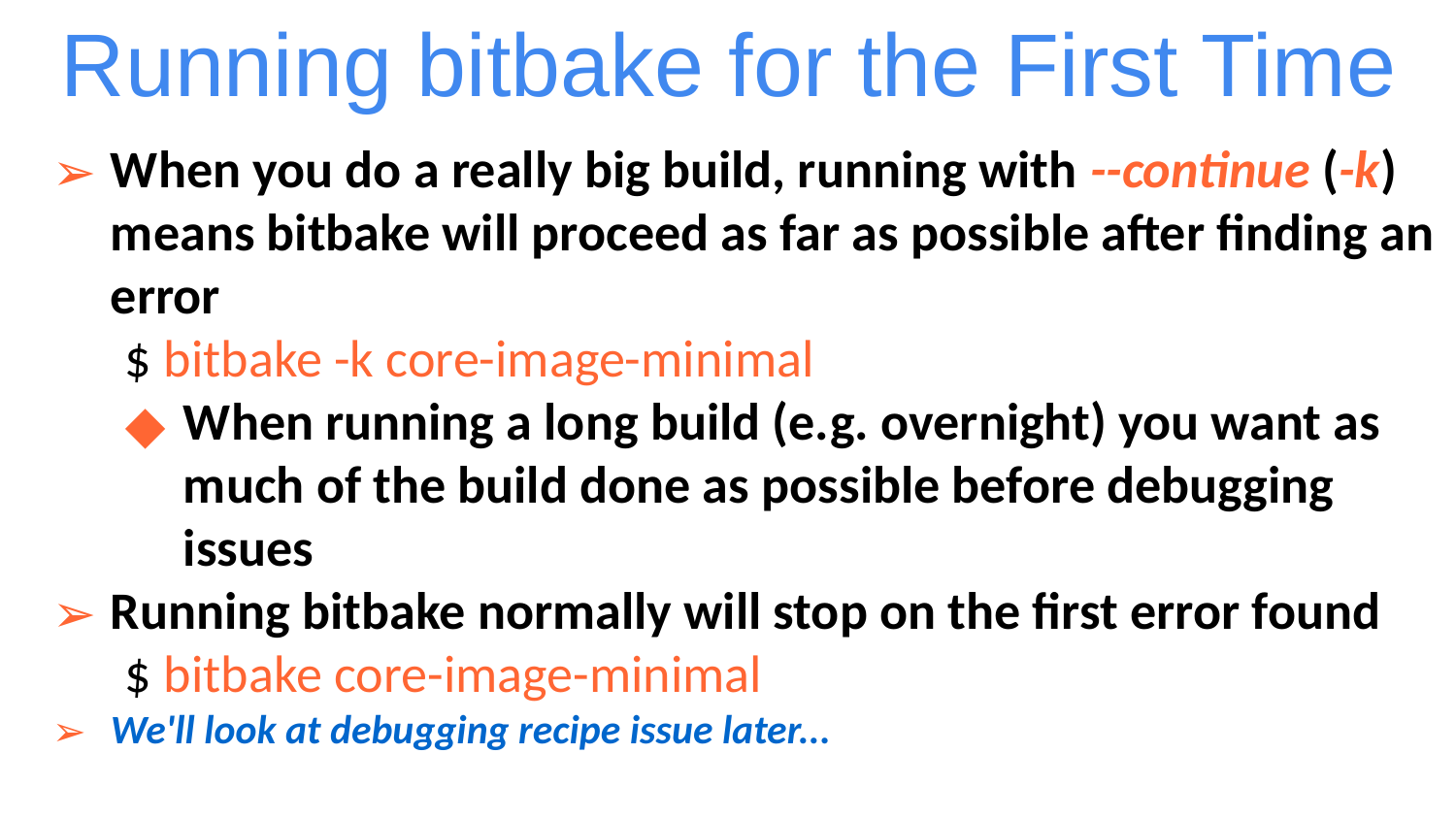

Running bitbake for the First Time
When you do a really big build, running with --continue (-k) means bitbake will proceed as far as possible after finding an error
$ bitbake -k core-image-minimal
When running a long build (e.g. overnight) you want as much of the build done as possible before debugging issues
Running bitbake normally will stop on the first error found
$ bitbake core-image-minimal
We'll look at debugging recipe issue later...